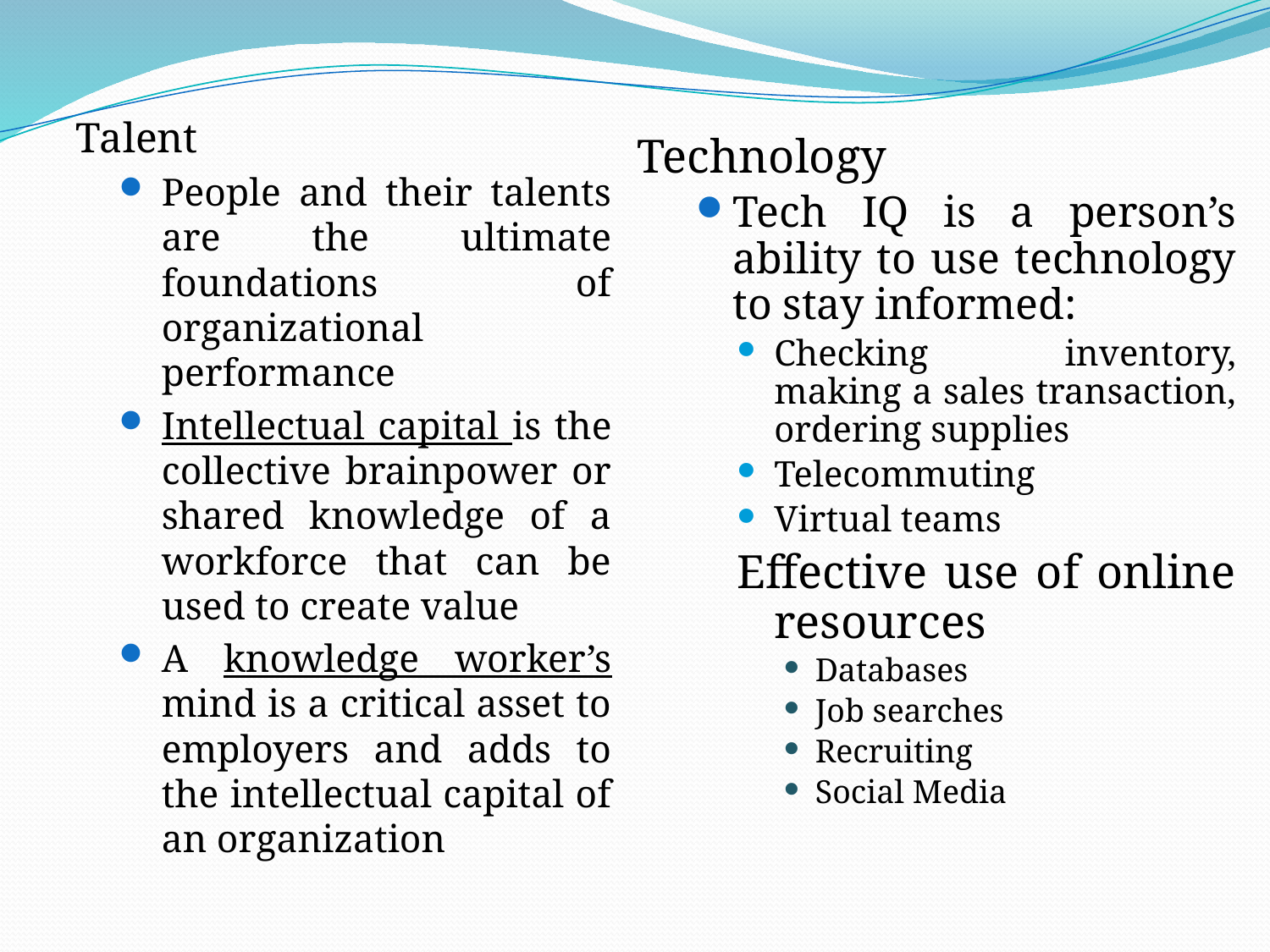

Talent
People and their talents are the ultimate foundations of organizational performance
Intellectual capital is the collective brainpower or shared knowledge of a workforce that can be used to create value
A knowledge worker’s mind is a critical asset to employers and adds to the intellectual capital of an organization

Technology
Tech IQ is a person’s ability to use technology to stay informed:
Checking inventory, making a sales transaction, ordering supplies
Telecommuting
Virtual teams
Effective use of online resources
Databases
Job searches
Recruiting
Social Media